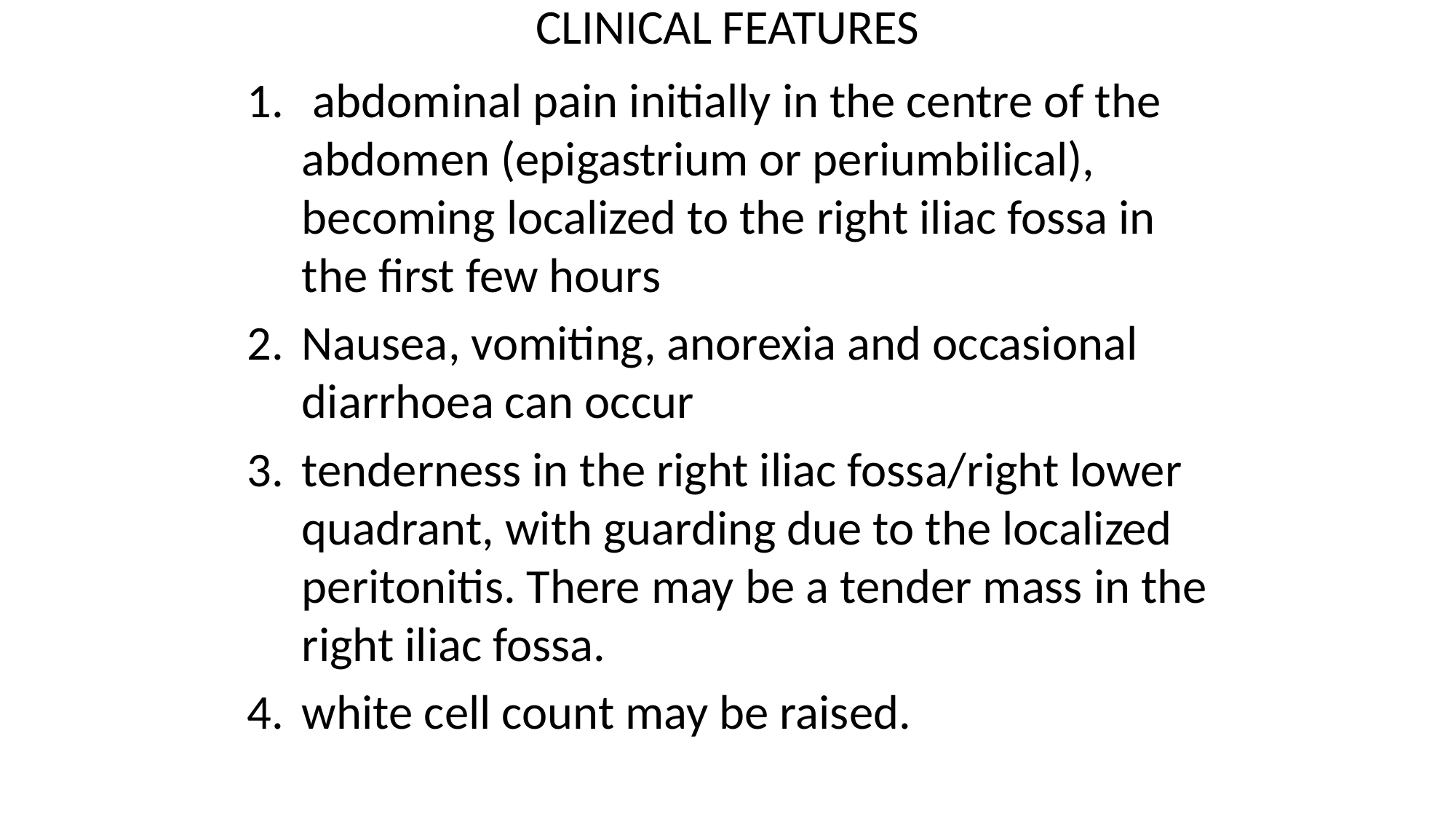

# CLINICAL FEATURES
 abdominal pain initially in the centre of the abdomen (epigastrium or periumbilical), becoming localized to the right iliac fossa in the first few hours
Nausea, vomiting, anorexia and occasional diarrhoea can occur
tenderness in the right iliac fossa/right lower quadrant, with guarding due to the localized peritonitis. There may be a tender mass in the right iliac fossa.
white cell count may be raised.